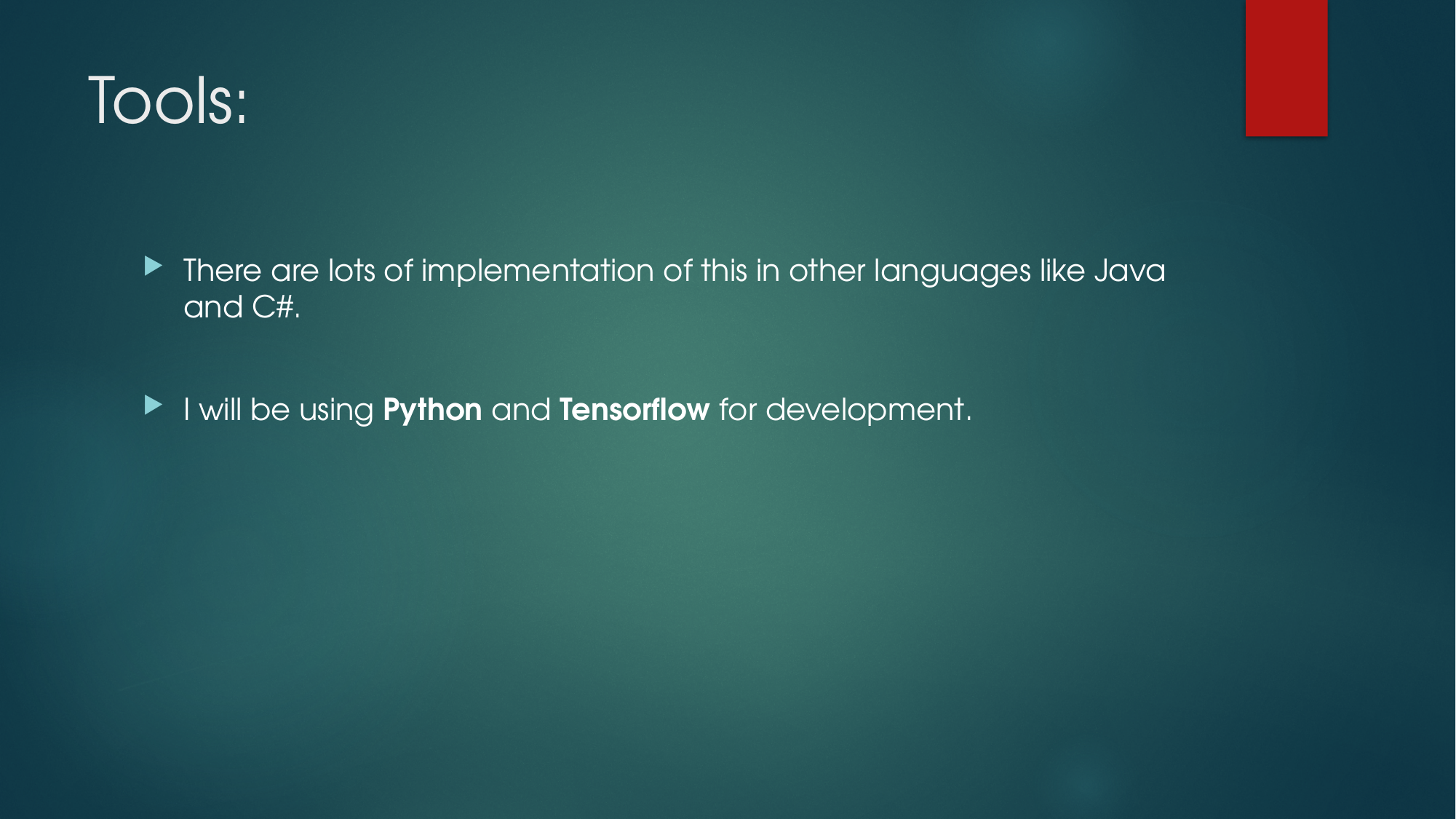

# Tools:
There are lots of implementation of this in other languages like Java and C#.

I will be using Python and Tensorflow for development.